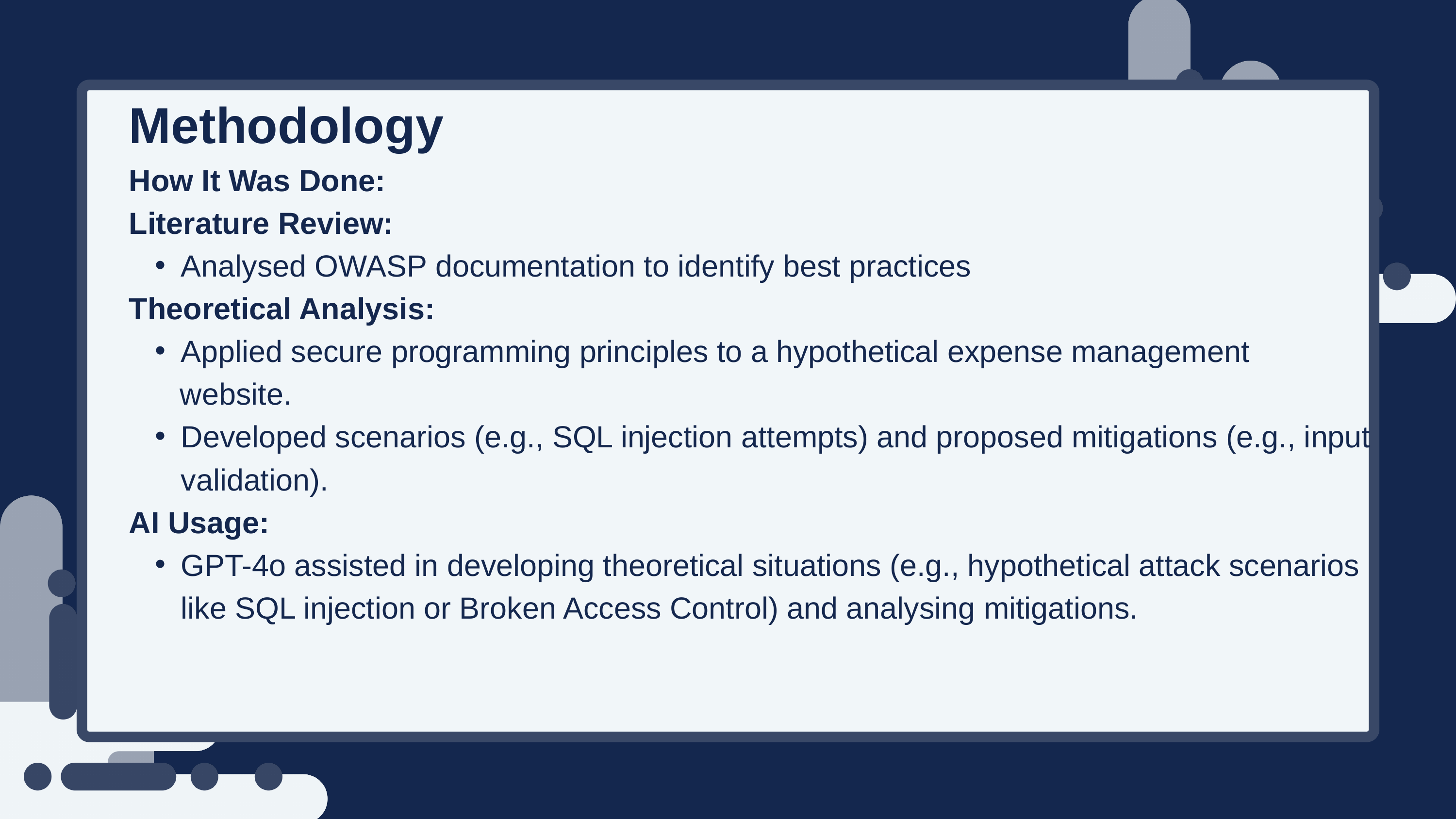

Methodology
How It Was Done:
Literature Review:
Analysed OWASP documentation to identify best practices
Theoretical Analysis:
Applied secure programming principles to a hypothetical expense management
      website.
Developed scenarios (e.g., SQL injection attempts) and proposed mitigations (e.g., input validation).
AI Usage:
GPT-4o assisted in developing theoretical situations (e.g., hypothetical attack scenarios like SQL injection or Broken Access Control) and analysing mitigations.